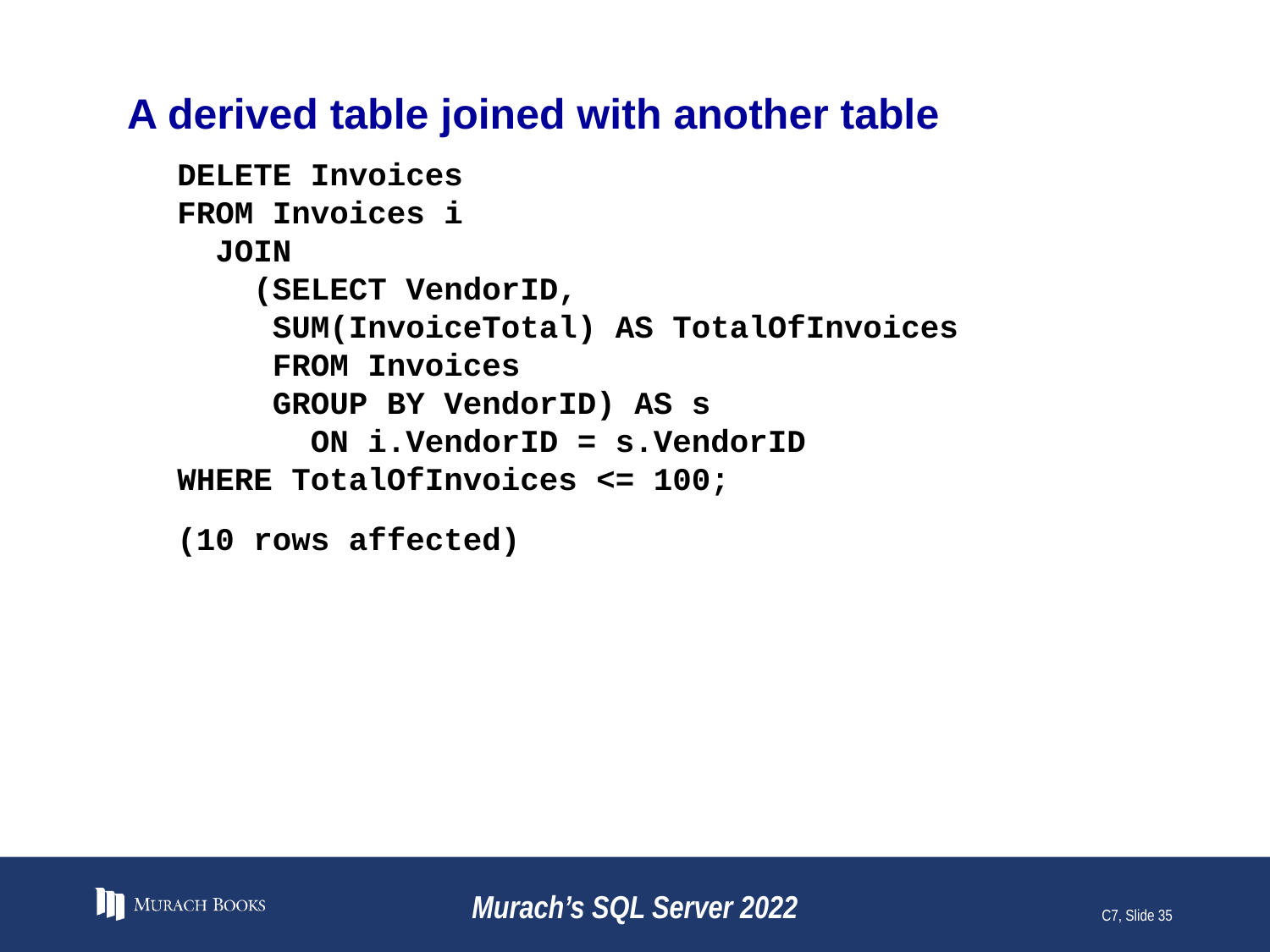

# A derived table joined with another table
DELETE Invoices
FROM Invoices i
  JOIN
    (SELECT VendorID,
     SUM(InvoiceTotal) AS TotalOfInvoices
     FROM Invoices
     GROUP BY VendorID) AS s
       ON i.VendorID = s.VendorID
WHERE TotalOfInvoices <= 100;
(10 rows affected)

Murach’s SQL Server 2022

C7, Slide 35